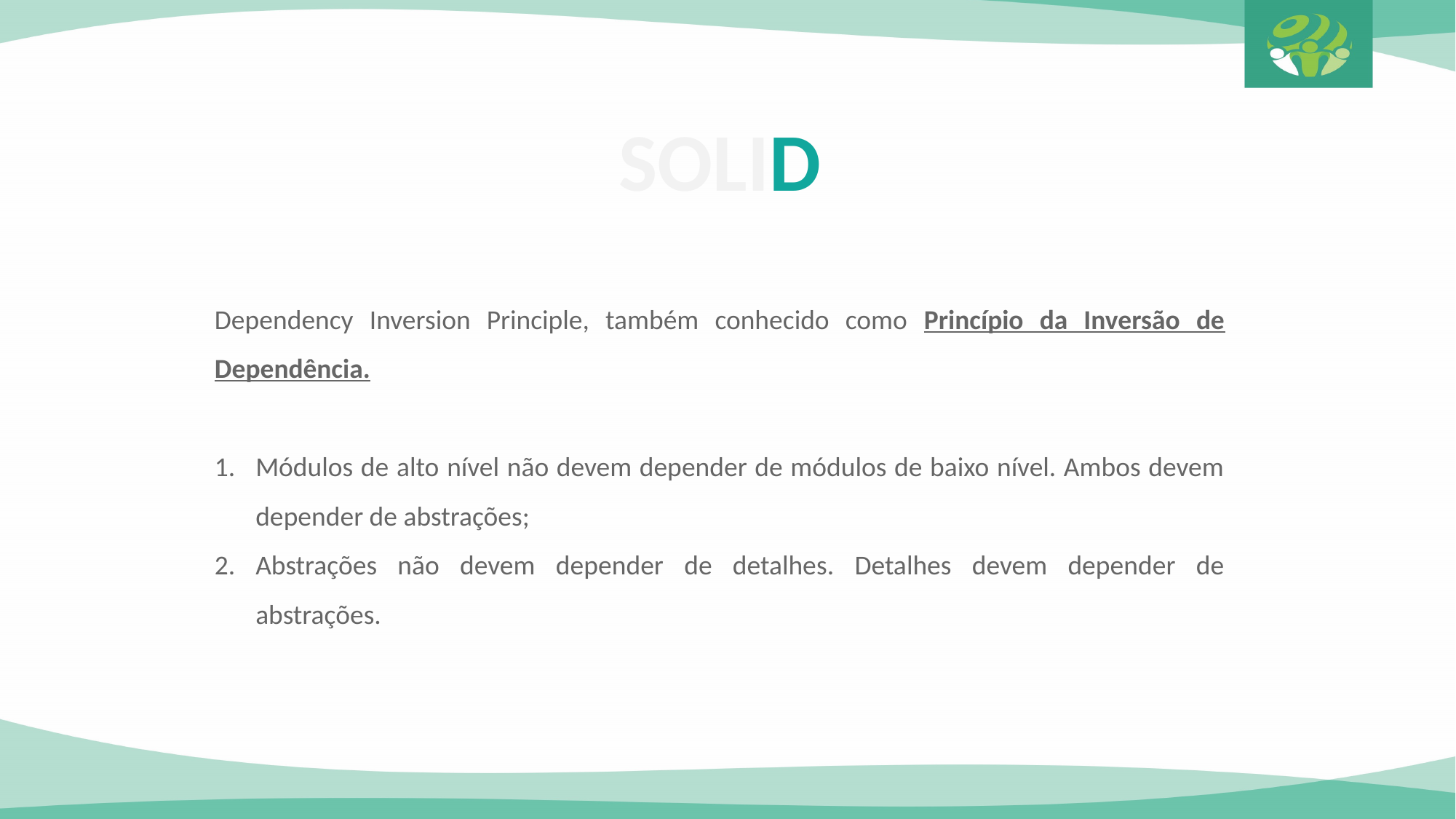

SOLID
Dependency Inversion Principle, também conhecido como Princípio da Inversão de Dependência.

Módulos de alto nível não devem depender de módulos de baixo nível. Ambos devem depender de abstrações;
Abstrações não devem depender de detalhes. Detalhes devem depender de abstrações.